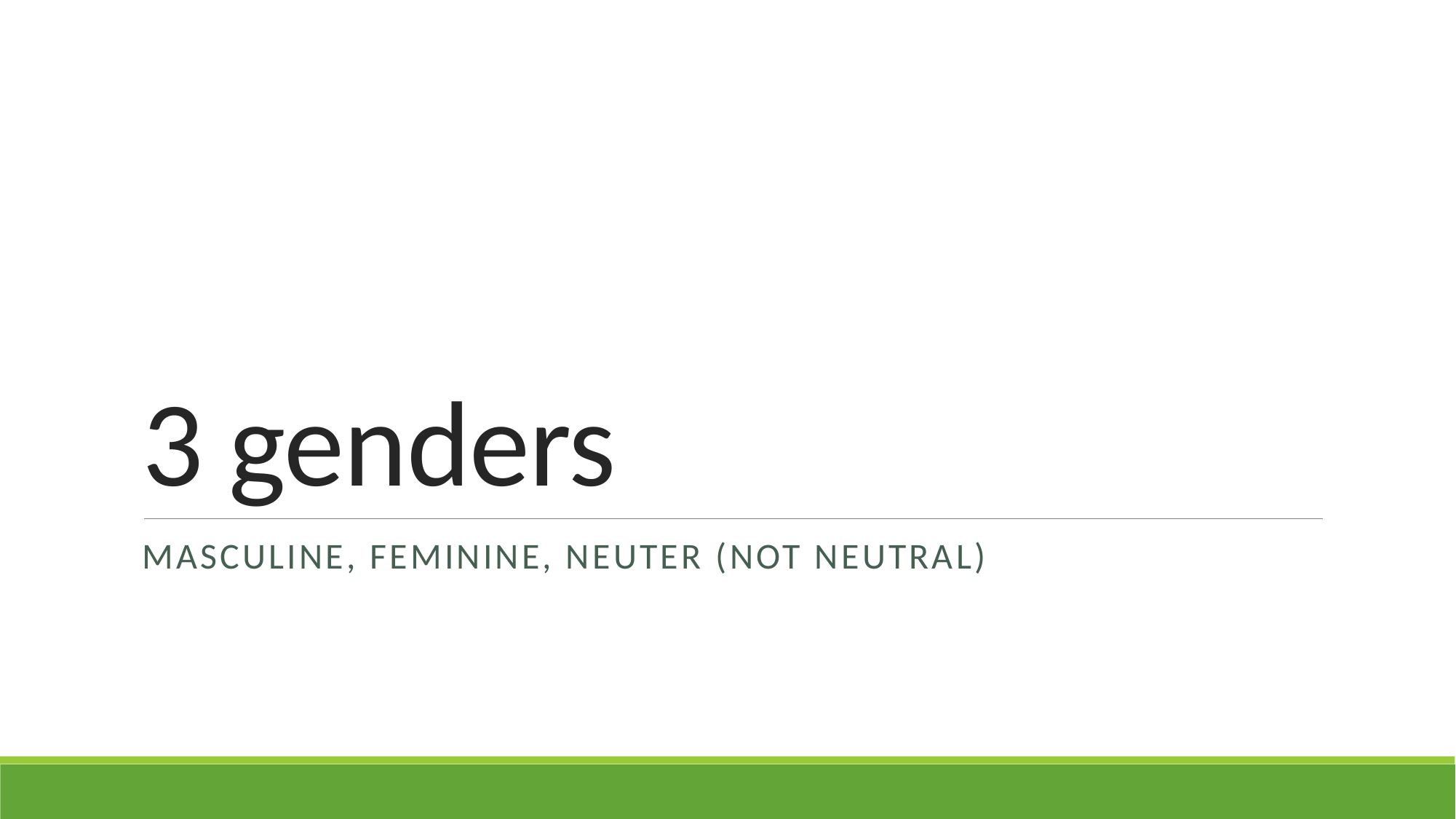

# 3 genders
masculine, feminine, neuter (not neutral)